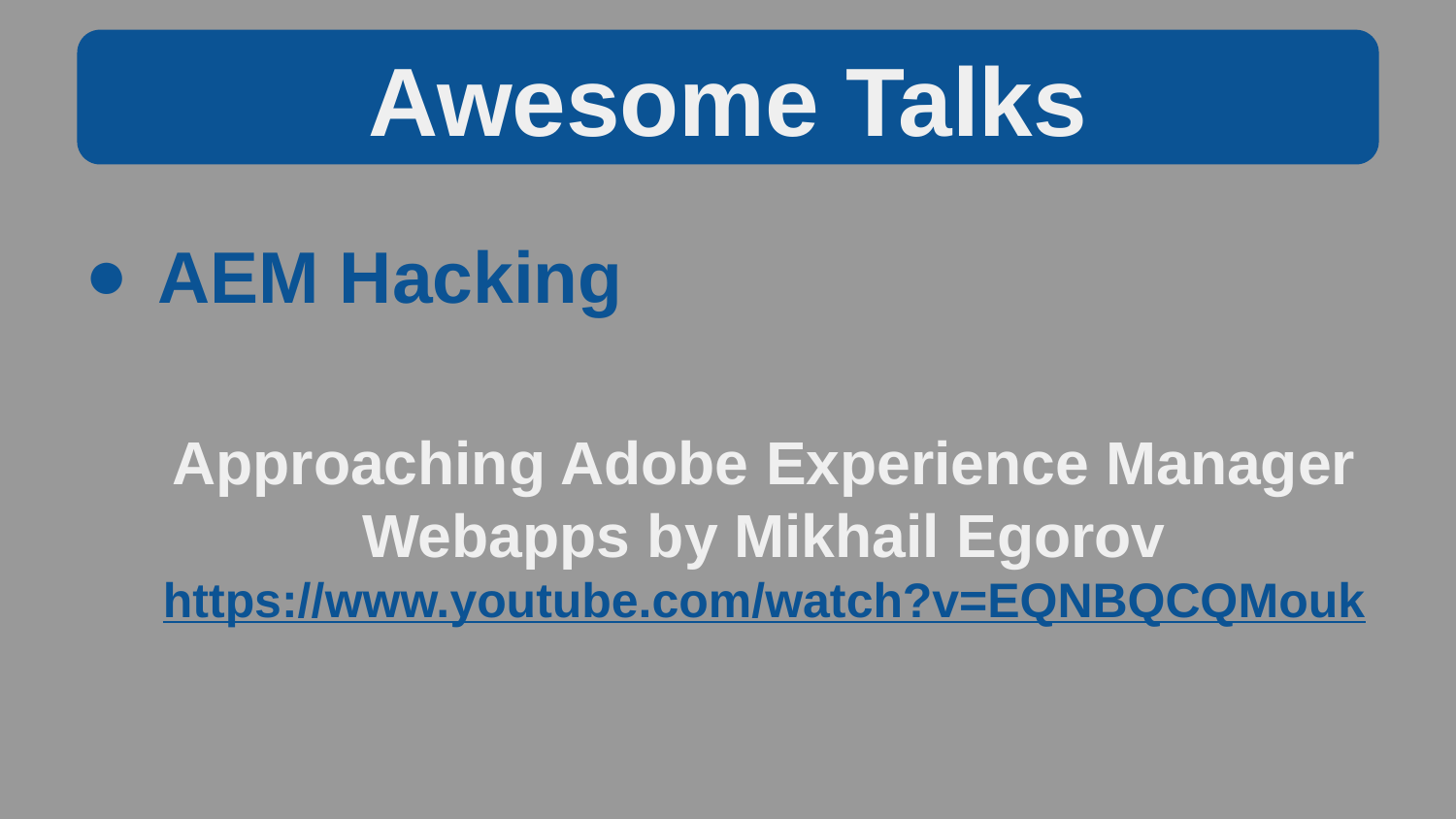

Awesome Talks
AEM Hacking
Approaching Adobe Experience Manager Webapps by Mikhail Egorov
https://www.youtube.com/watch?v=EQNBQCQMouk